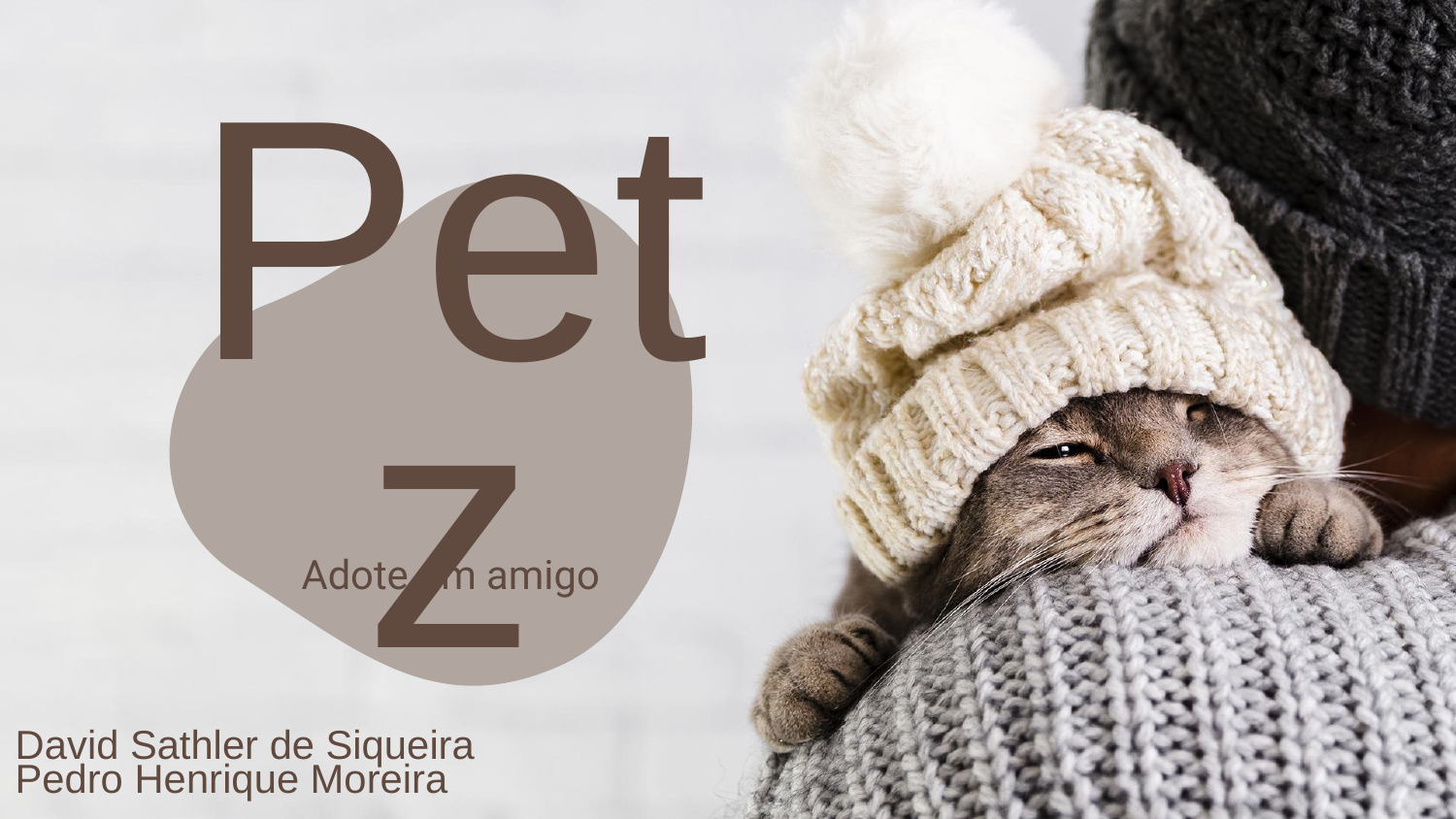

# Petz
Adote um amigo
David Sathler de Siqueira
Pedro Henrique Moreira